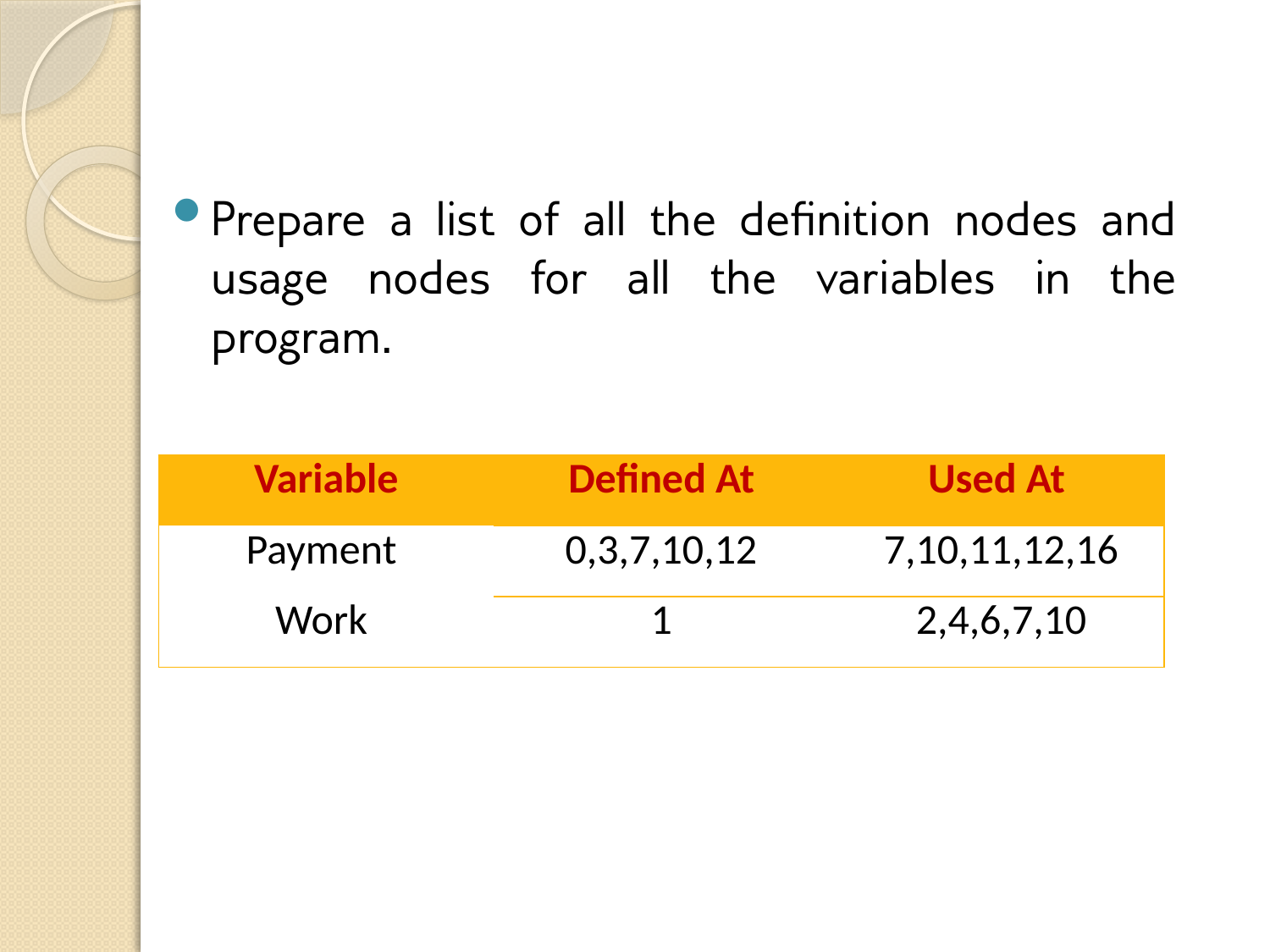

Prepare a list of all the definition nodes and usage nodes for all the variables in the program.

| Variable | Defined At | Used At |
| --- | --- | --- |
| Payment | 0,3,7,10,12 | 7,10,11,12,16 |
| Work | 1 | 2,4,6,7,10 |